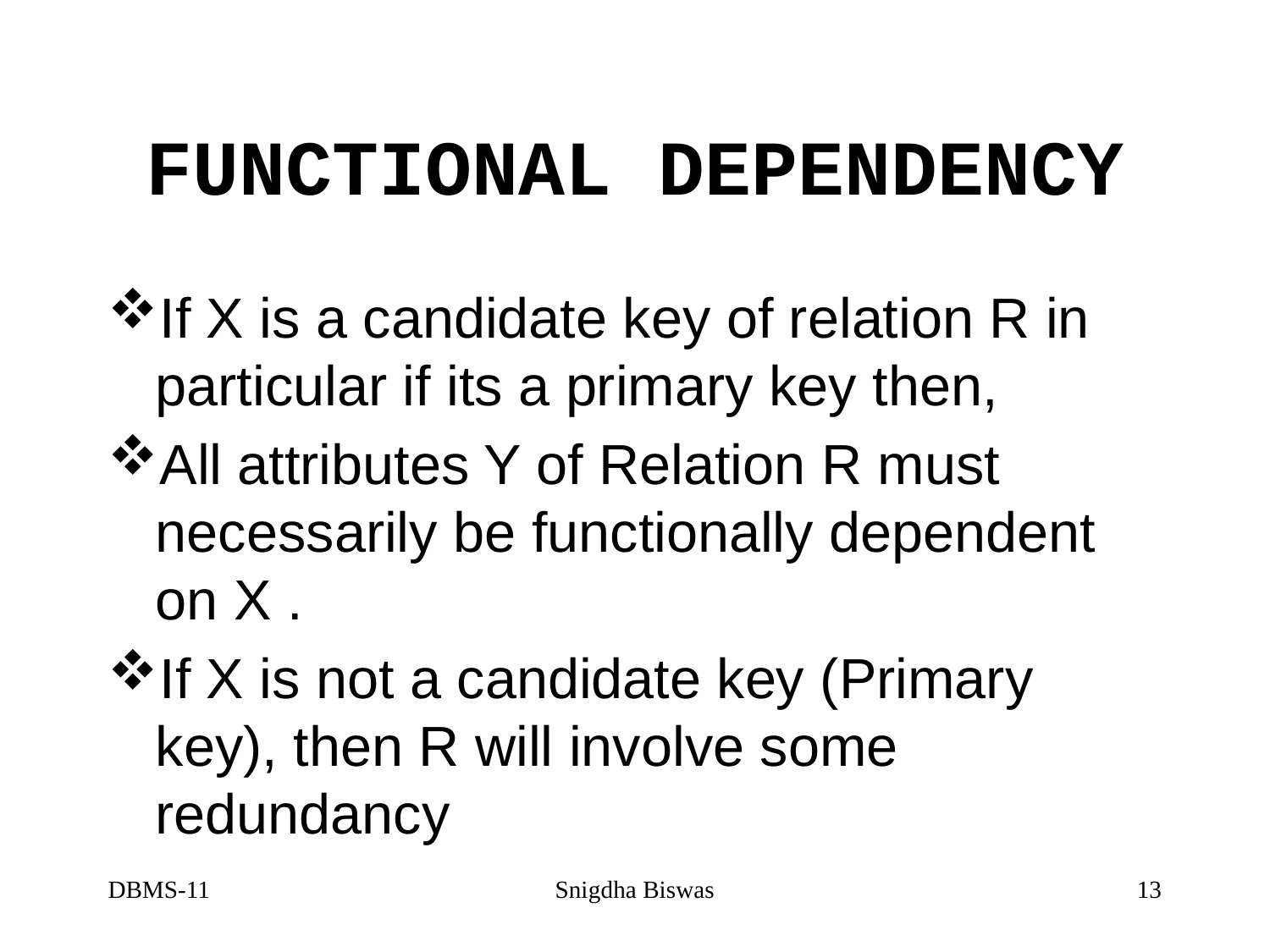

# FUNCTIONAL DEPENDENCY
If X is a candidate key of relation R in particular if its a primary key then,
All attributes Y of Relation R must necessarily be functionally dependent on X .
If X is not a candidate key (Primary key), then R will involve some redundancy
DBMS-11
Snigdha Biswas
13